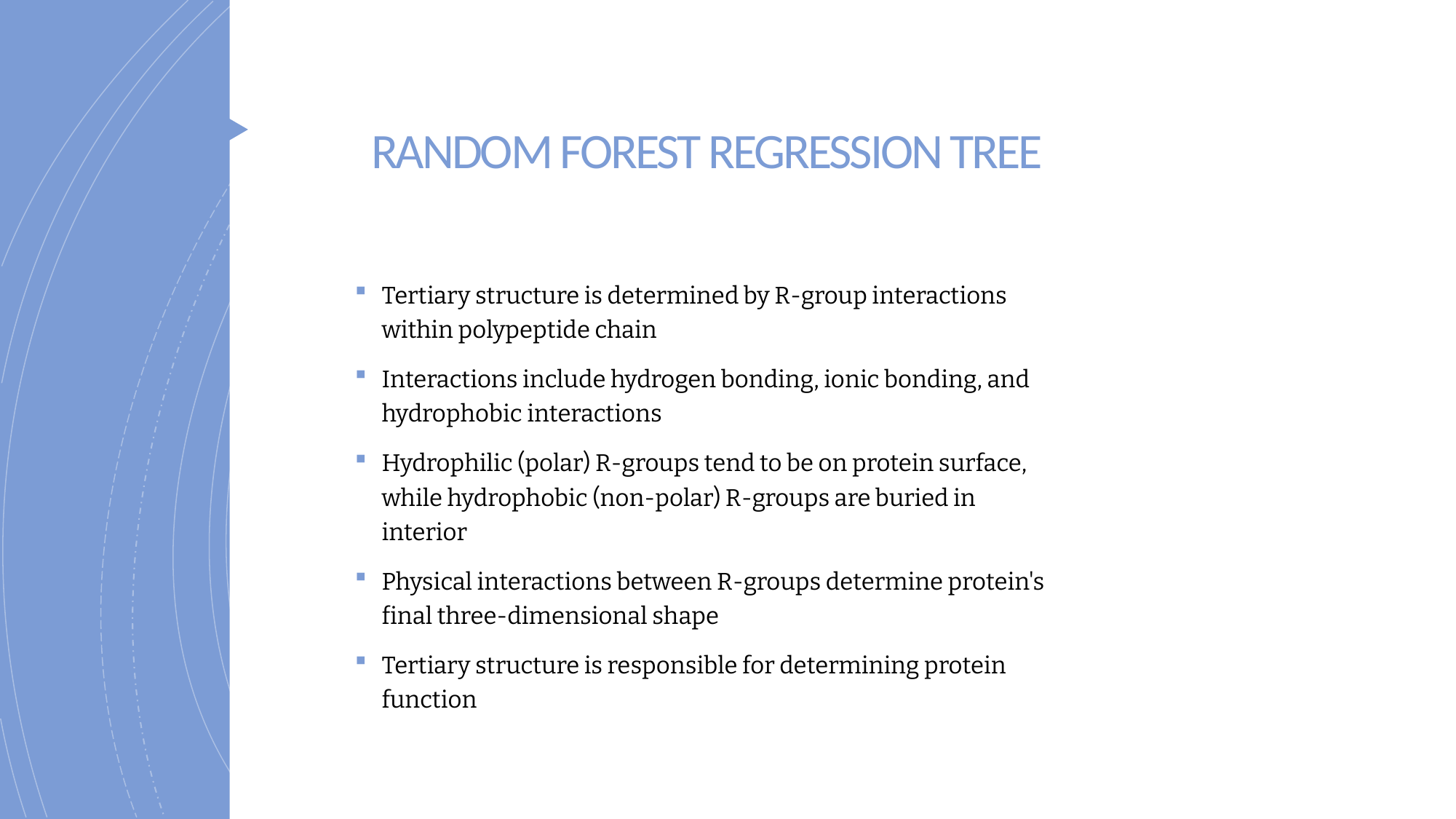

# RANDOM FOREST REGRESSION TREE

Tertiary structure is determined by R-group interactions within polypeptide chain
Interactions include hydrogen bonding, ionic bonding, and hydrophobic interactions
Hydrophilic (polar) R-groups tend to be on protein surface, while hydrophobic (non-polar) R-groups are buried in interior
Physical interactions between R-groups determine protein's final three-dimensional shape
Tertiary structure is responsible for determining protein function